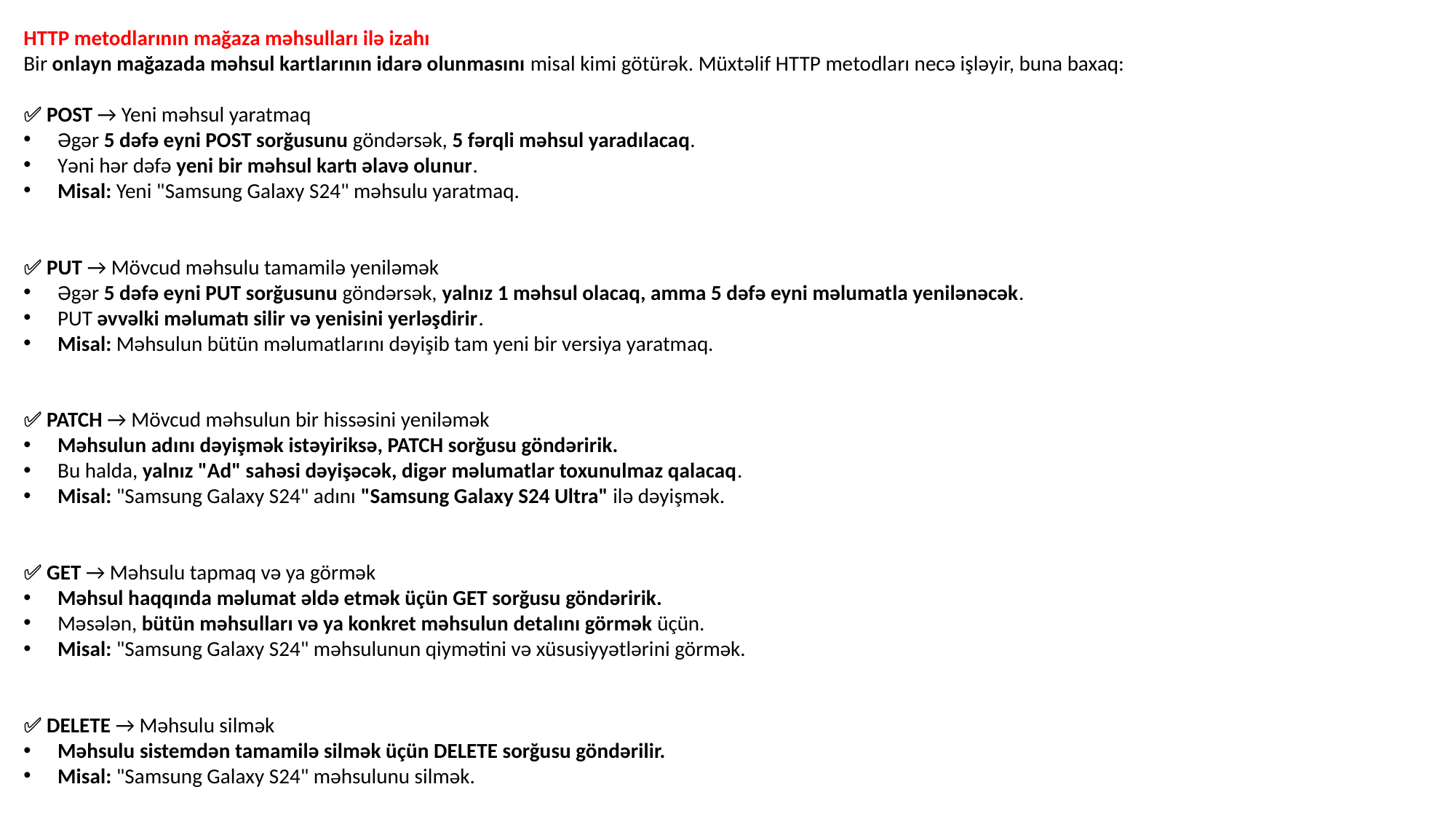

HTTP metodlarının mağaza məhsulları ilə izahı
Bir onlayn mağazada məhsul kartlarının idarə olunmasını misal kimi götürək. Müxtəlif HTTP metodları necə işləyir, buna baxaq:

✅ POST → Yeni məhsul yaratmaq
Əgər 5 dəfə eyni POST sorğusunu göndərsək, 5 fərqli məhsul yaradılacaq.
Yəni hər dəfə yeni bir məhsul kartı əlavə olunur.
Misal: Yeni "Samsung Galaxy S24" məhsulu yaratmaq.

✅ PUT → Mövcud məhsulu tamamilə yeniləmək
Əgər 5 dəfə eyni PUT sorğusunu göndərsək, yalnız 1 məhsul olacaq, amma 5 dəfə eyni məlumatla yenilənəcək.
PUT əvvəlki məlumatı silir və yenisini yerləşdirir.
Misal: Məhsulun bütün məlumatlarını dəyişib tam yeni bir versiya yaratmaq.

✅ PATCH → Mövcud məhsulun bir hissəsini yeniləmək
Məhsulun adını dəyişmək istəyiriksə, PATCH sorğusu göndəririk.
Bu halda, yalnız "Ad" sahəsi dəyişəcək, digər məlumatlar toxunulmaz qalacaq.
Misal: "Samsung Galaxy S24" adını "Samsung Galaxy S24 Ultra" ilə dəyişmək.

✅ GET → Məhsulu tapmaq və ya görmək
Məhsul haqqında məlumat əldə etmək üçün GET sorğusu göndəririk.
Məsələn, bütün məhsulları və ya konkret məhsulun detalını görmək üçün.
Misal: "Samsung Galaxy S24" məhsulunun qiymətini və xüsusiyyətlərini görmək.

✅ DELETE → Məhsulu silmək
Məhsulu sistemdən tamamilə silmək üçün DELETE sorğusu göndərilir.
Misal: "Samsung Galaxy S24" məhsulunu silmək.